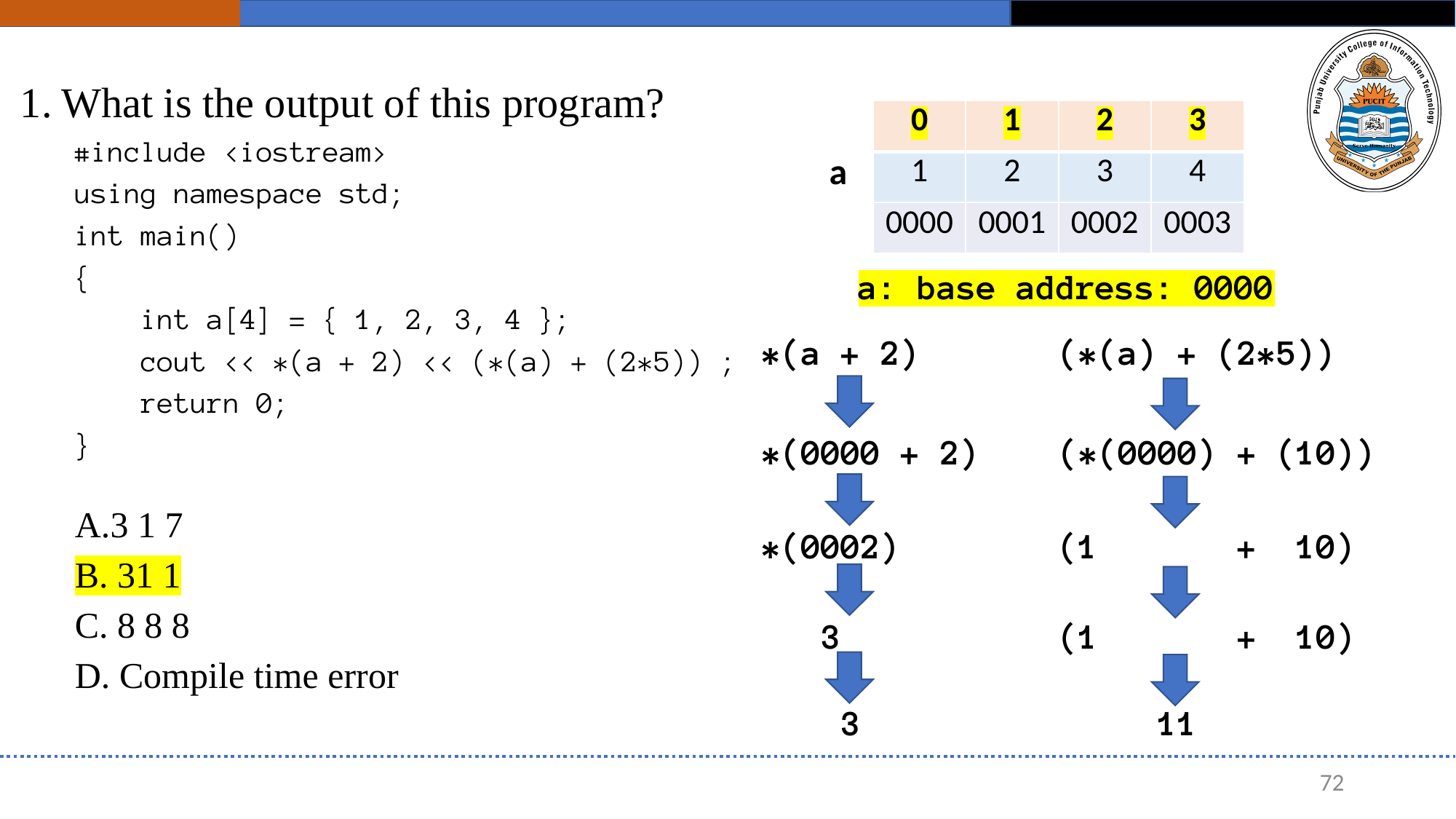

What is the output of this program?
#include <iostream>
using namespace std;
int main()
{
    int a[4] = { 1, 2, 3, 4 };
    cout << *(a + 2) << (*(a) + (2*5)) ;
    return 0;
}

A.3 1 7
B. 31 1
C. 8 8 8
D. Compile time error
| 0 | 1 | 2 | 3 |
| --- | --- | --- | --- |
| 1 | 2 | 3 | 4 |
| 0000 | 0001 | 0002 | 0003 |
a
a: base address: 0000
*(a + 2)       (*(a) + (2*5))

*(0000 + 2)    (*(0000) + (10))

*(0002)        (1       +  10)

   3           (1       +  10)

    3               11
72